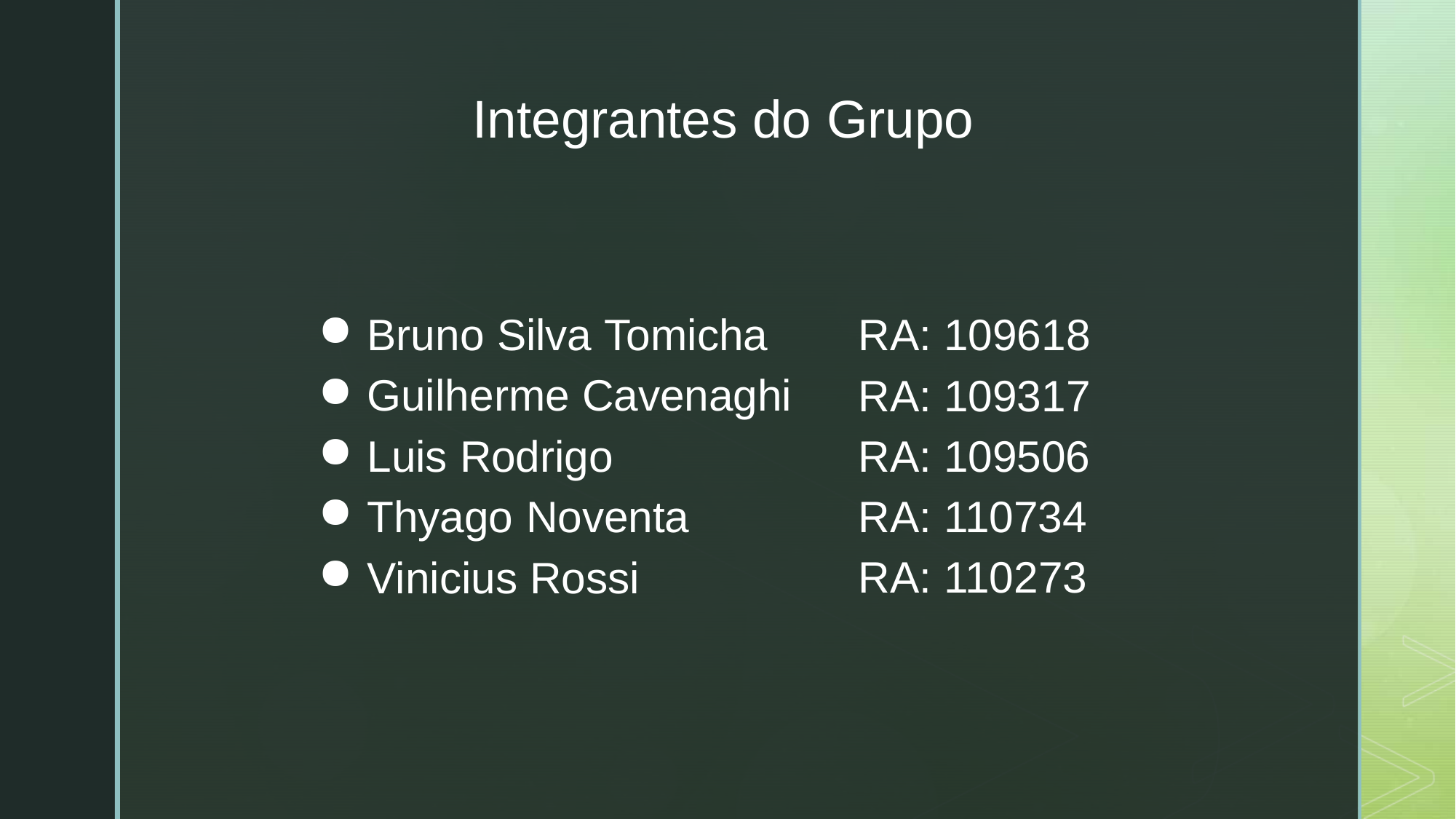

# Integrantes do Grupo
Bruno Silva Tomicha
Guilherme Cavenaghi
Luis Rodrigo
Thyago Noventa
Vinicius Rossi
RA: 109618
RA: 109317
RA: 109506
RA: 110734
RA: 110273